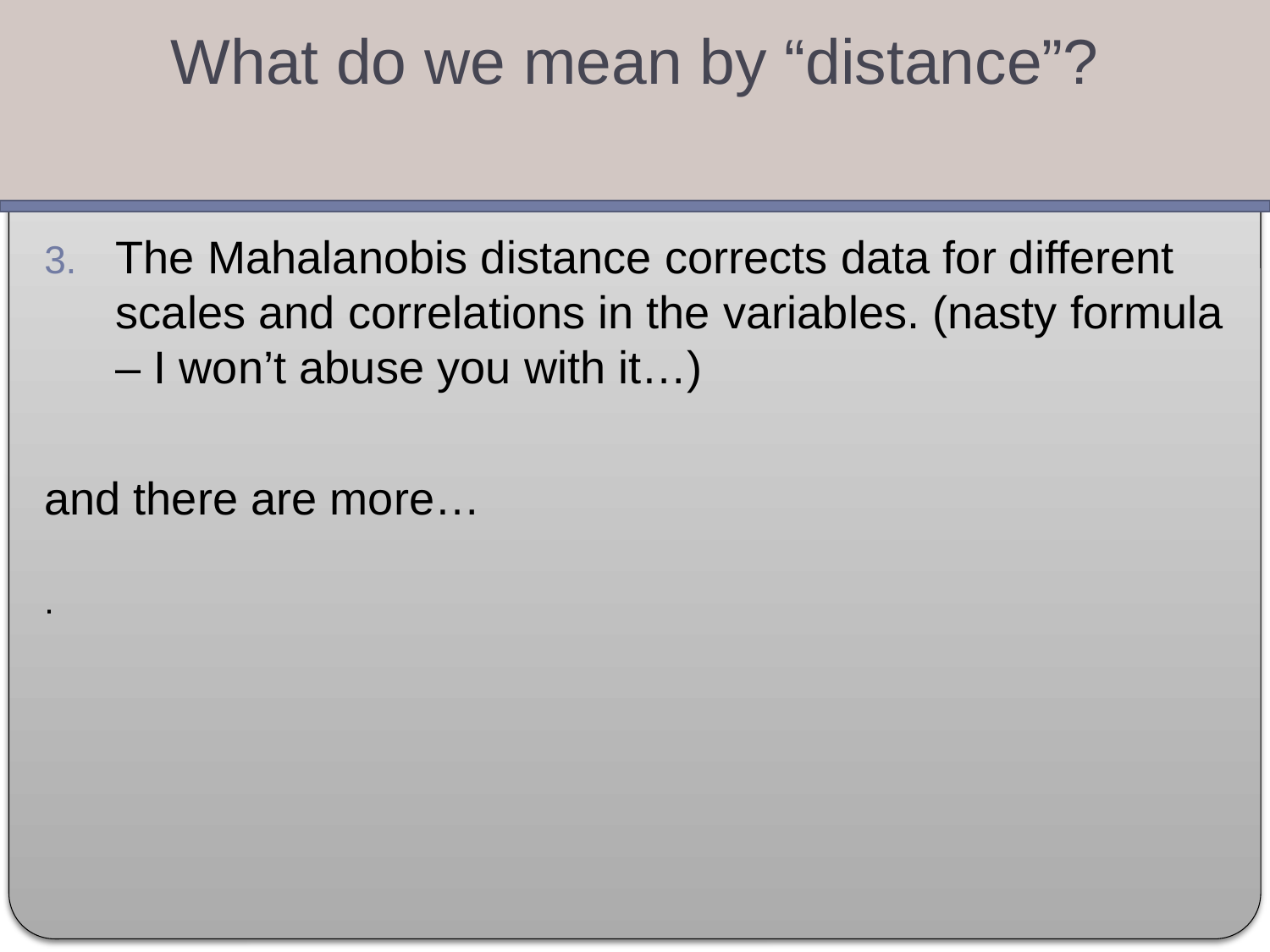

What do we mean by “distance”?

The Mahalanobis distance corrects data for different scales and correlations in the variables. (nasty formula – I won’t abuse you with it…)

and there are more…

.